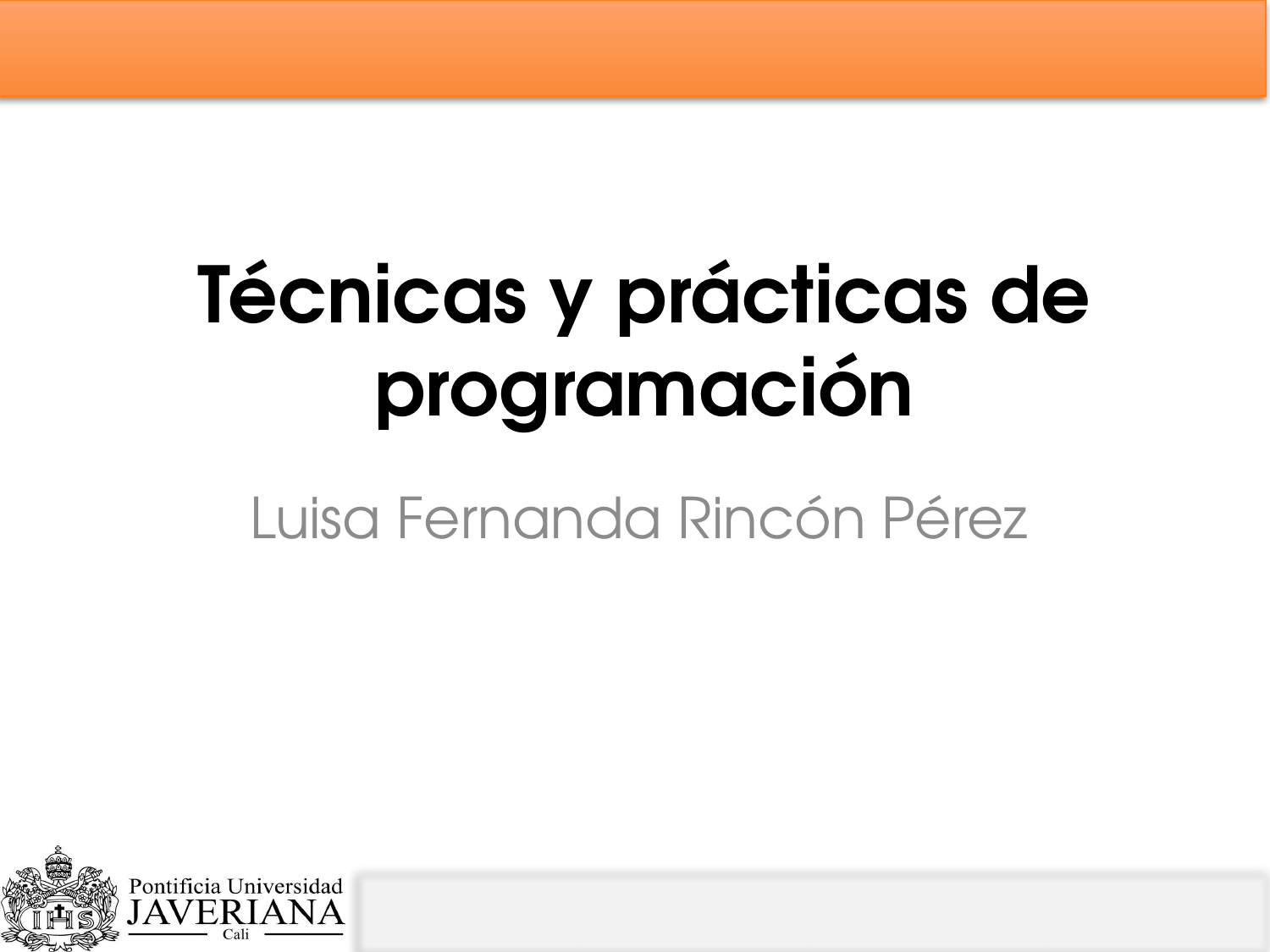

# Técnicas y prácticas de programación
Luisa Fernanda Rincón Pérez